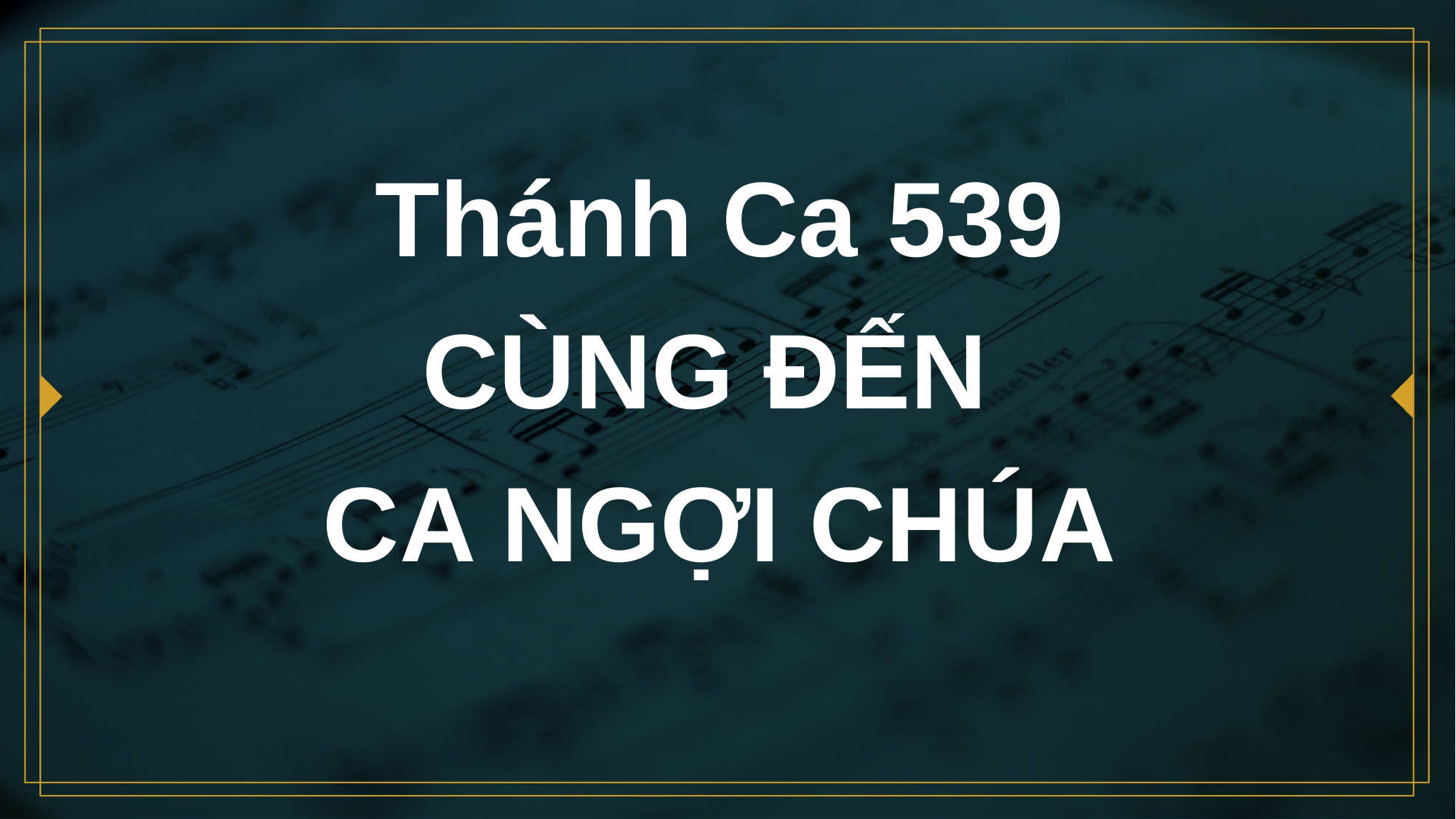

# Thánh Ca 539 CÙNG ĐẾN CA NGỢI CHÚA